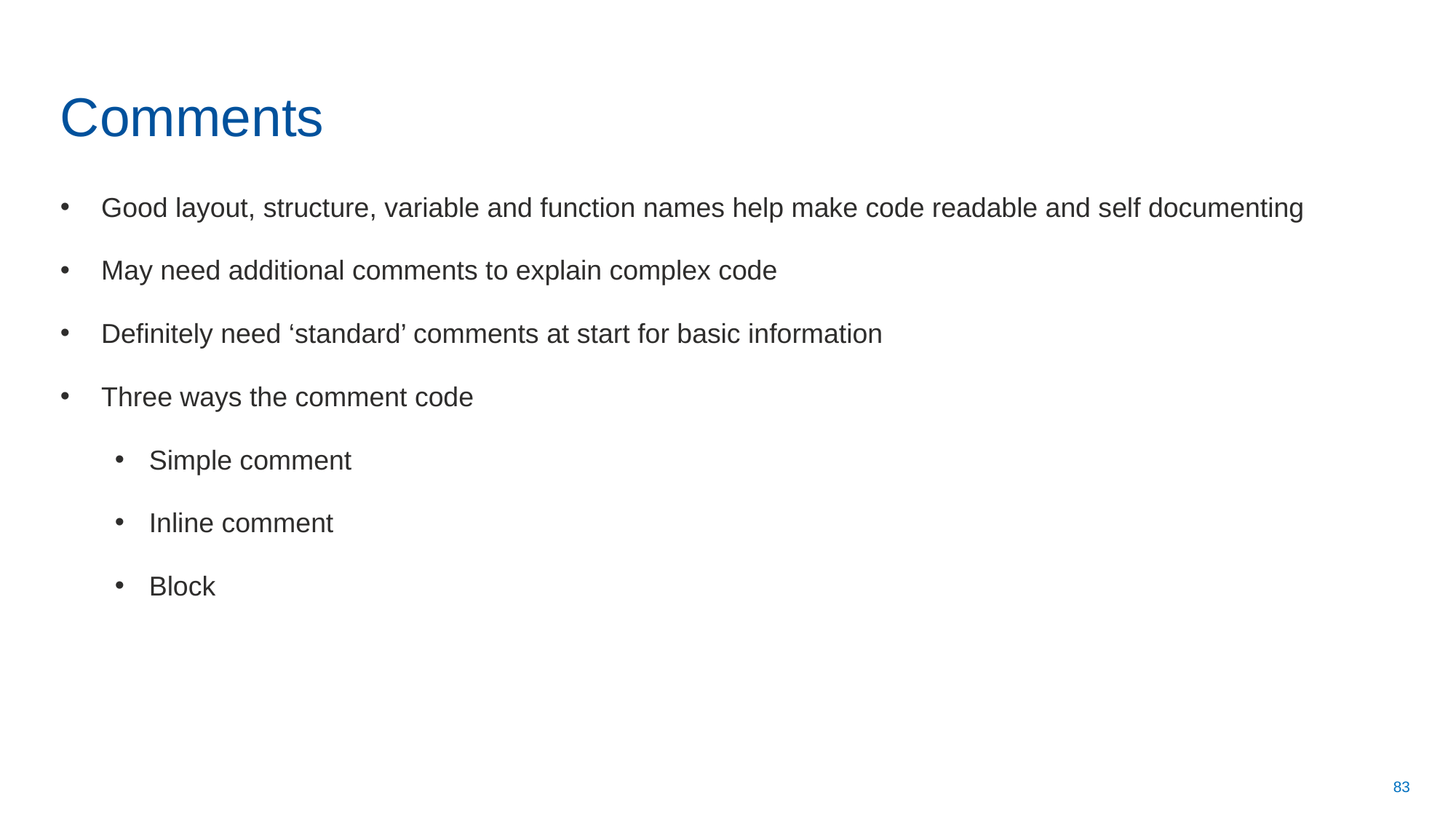

# Comments
Good layout, structure, variable and function names help make code readable and self documenting
May need additional comments to explain complex code
Definitely need ‘standard’ comments at start for basic information
Three ways the comment code
Simple comment
Inline comment
Block